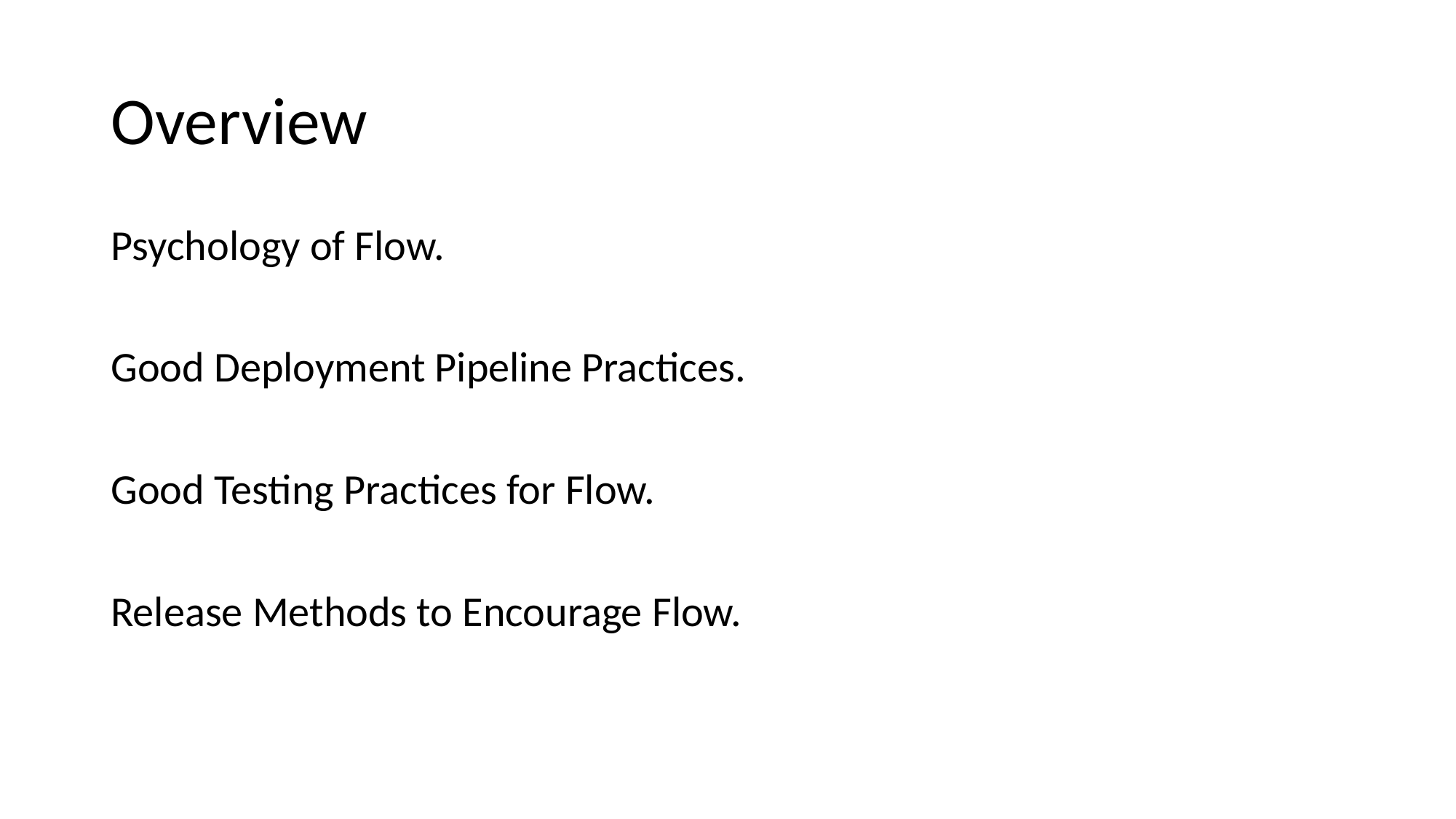

# Overview
Psychology of Flow.

Good Deployment Pipeline Practices.

Good Testing Practices for Flow.

Release Methods to Encourage Flow.